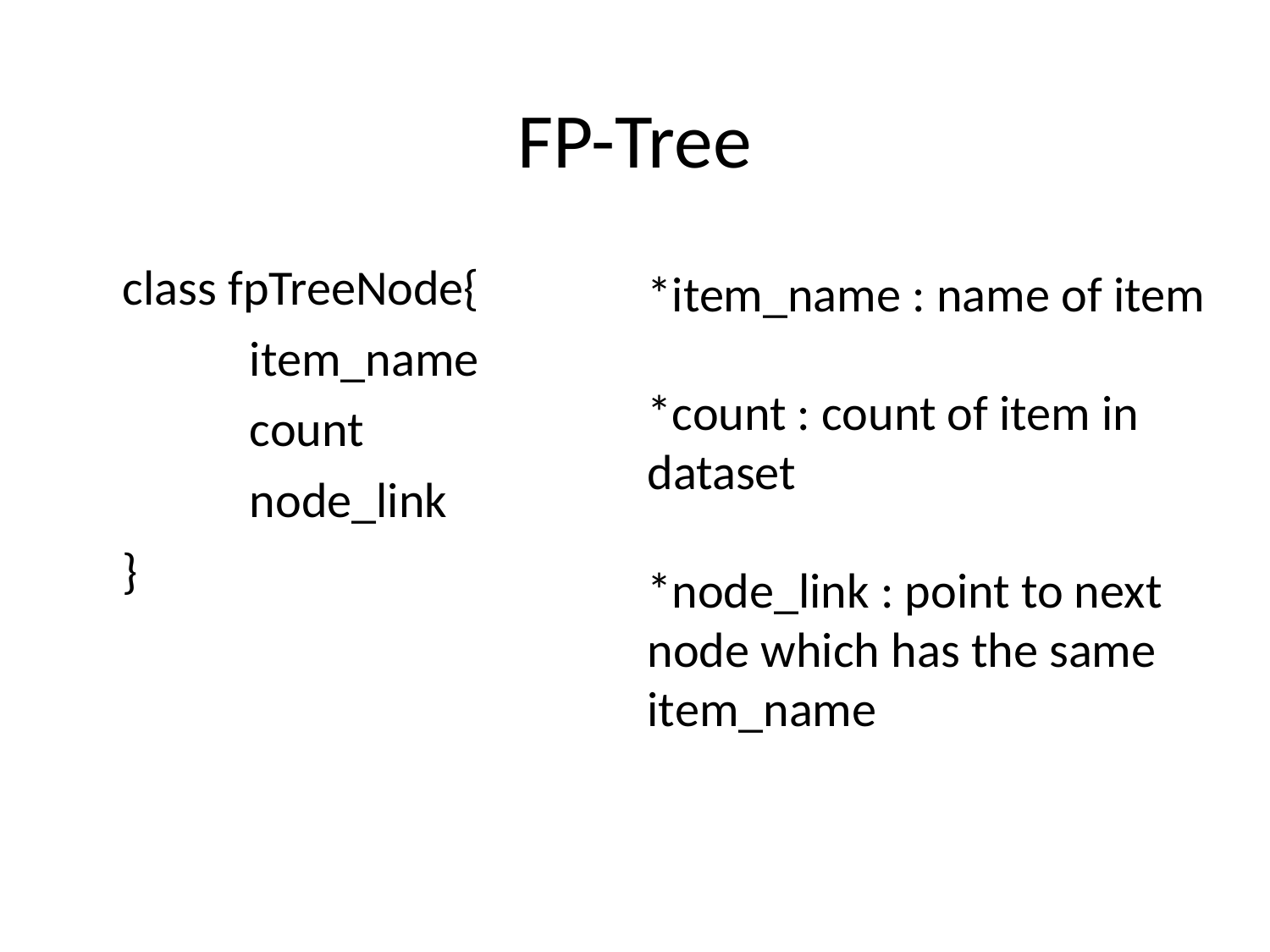

# FP-Tree
class fpTreeNode{
	item_name
	count
	node_link
}
*item_name : name of item

*count : count of item in dataset

*node_link : point to next node which has the same item_name